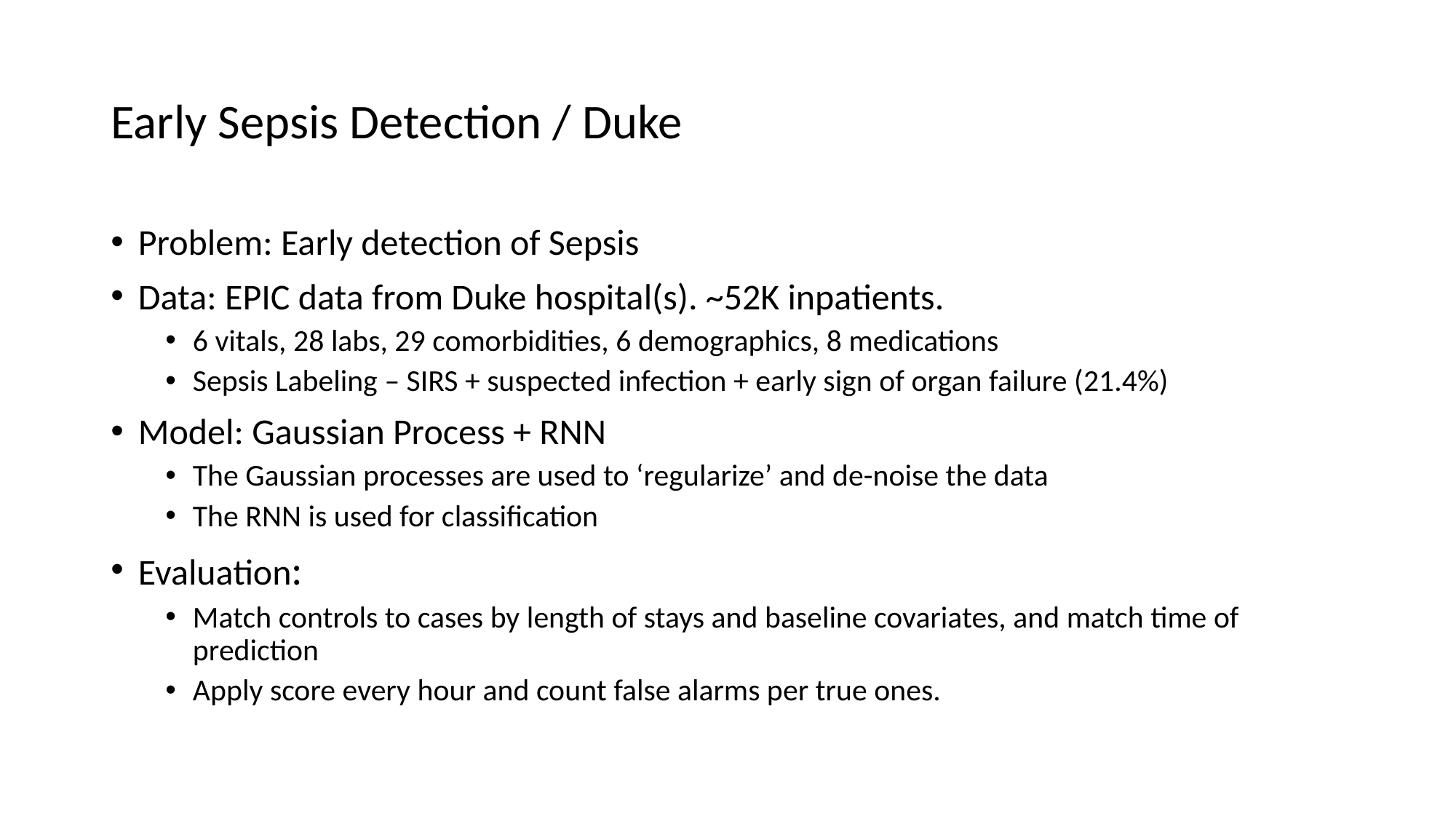

# Early Sepsis Detection / Duke
Problem: Early detection of Sepsis
Data: EPIC data from Duke hospital(s). ~52K inpatients.
6 vitals, 28 labs, 29 comorbidities, 6 demographics, 8 medications
Sepsis Labeling – SIRS + suspected infection + early sign of organ failure (21.4%)
Model: Gaussian Process + RNN
The Gaussian processes are used to ‘regularize’ and de-noise the data
The RNN is used for classification
Evaluation:
Match controls to cases by length of stays and baseline covariates, and match time of prediction
Apply score every hour and count false alarms per true ones.